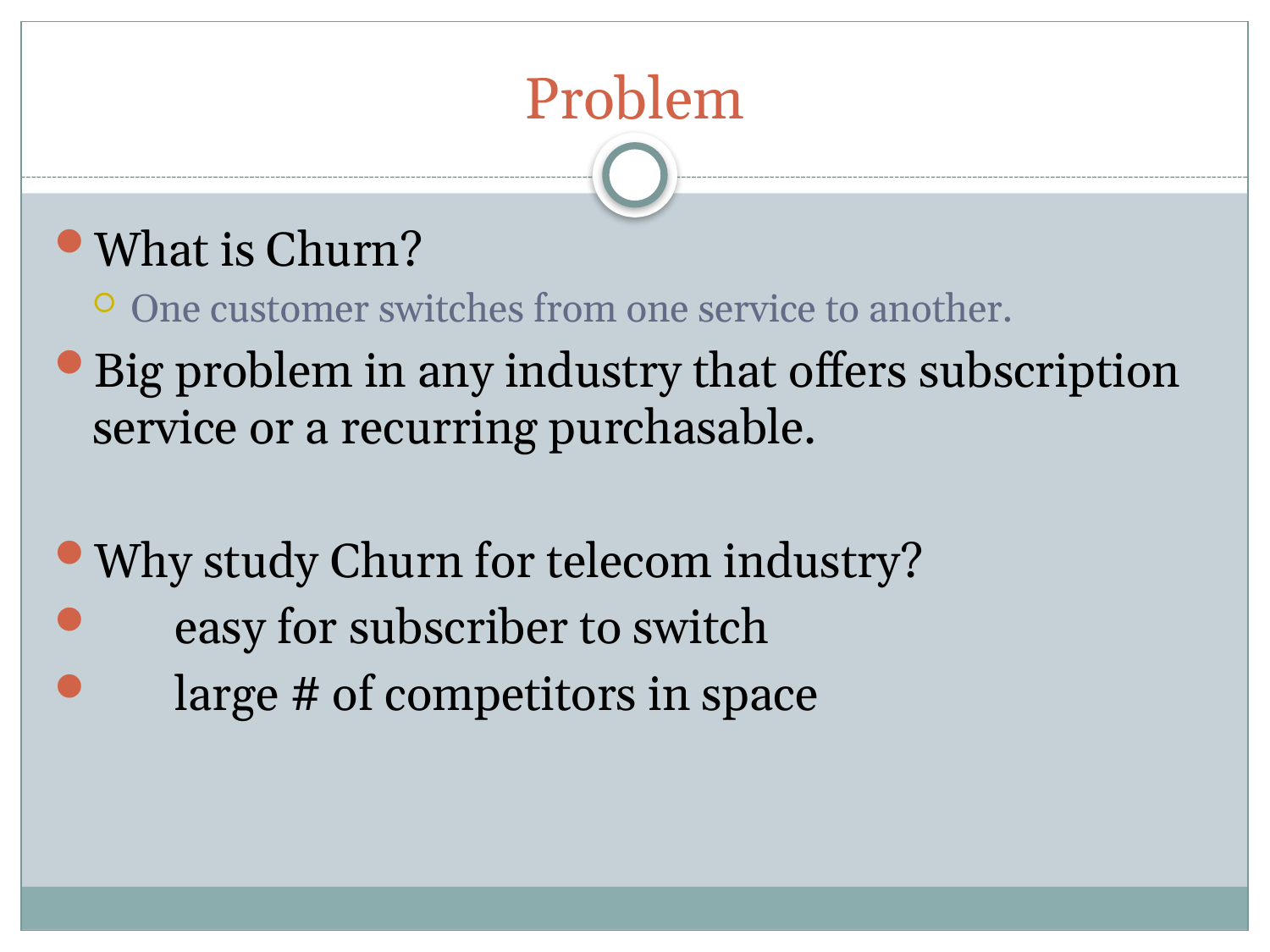

# Problem
What is Churn?
One customer switches from one service to another.
Big problem in any industry that offers subscription service or a recurring purchasable.

Why study Churn for telecom industry?
       easy for subscriber to switch
       large # of competitors in space